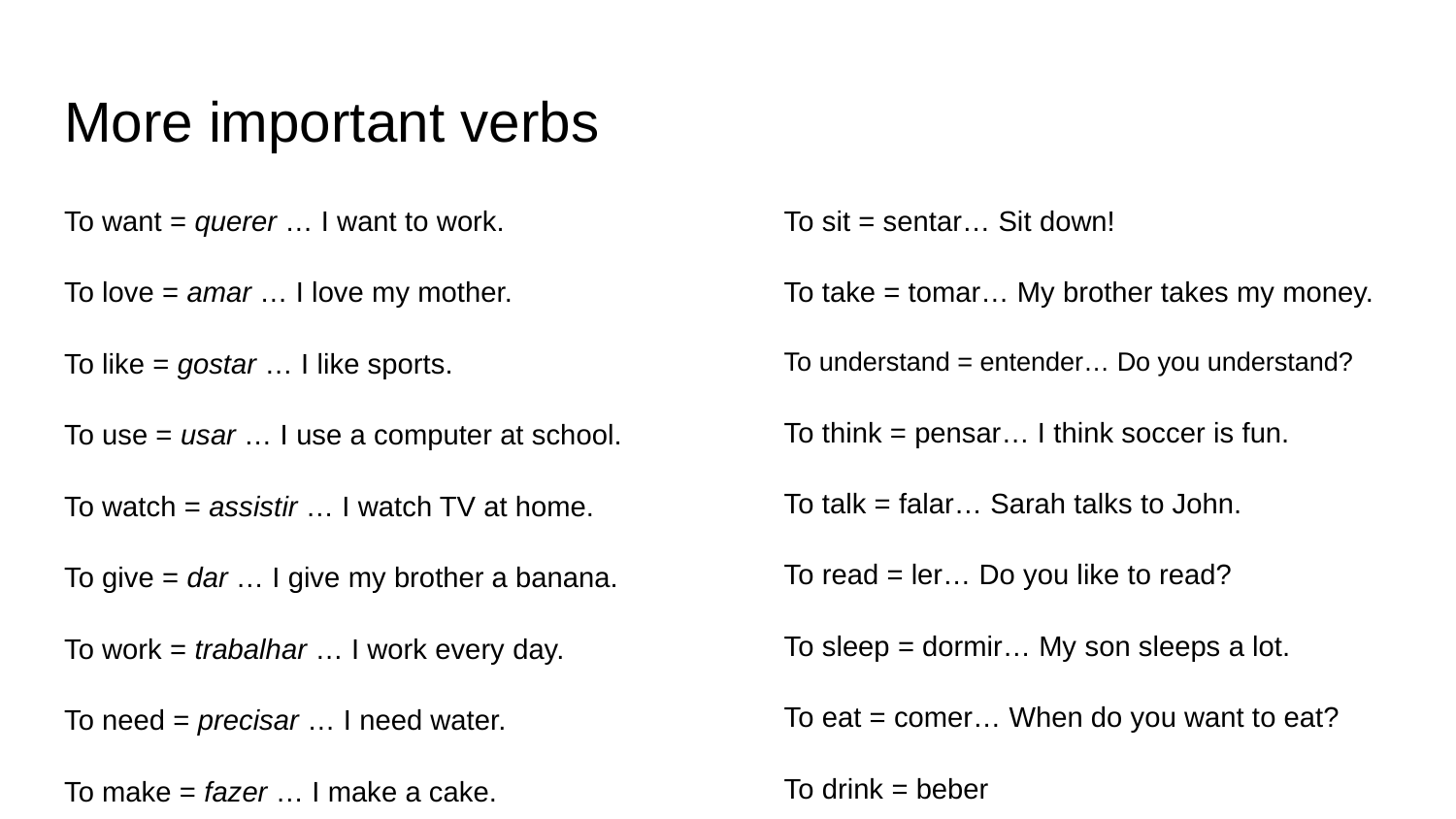

# More important verbs
To want = querer … I want to work.
To love = amar … I love my mother.
To like = gostar … I like sports.
To use = usar … I use a computer at school.
To watch = assistir … I watch TV at home.
To give = dar … I give my brother a banana.
To work = trabalhar … I work every day.
To need = precisar … I need water.
To make = fazer … I make a cake.
To sit = sentar… Sit down!
To take = tomar… My brother takes my money.
To understand = entender… Do you understand?
To think = pensar… I think soccer is fun.
To talk = falar… Sarah talks to John.
To read = ler… Do you like to read?
To sleep = dormir… My son sleeps a lot.
To eat = comer… When do you want to eat?
To drink = beber